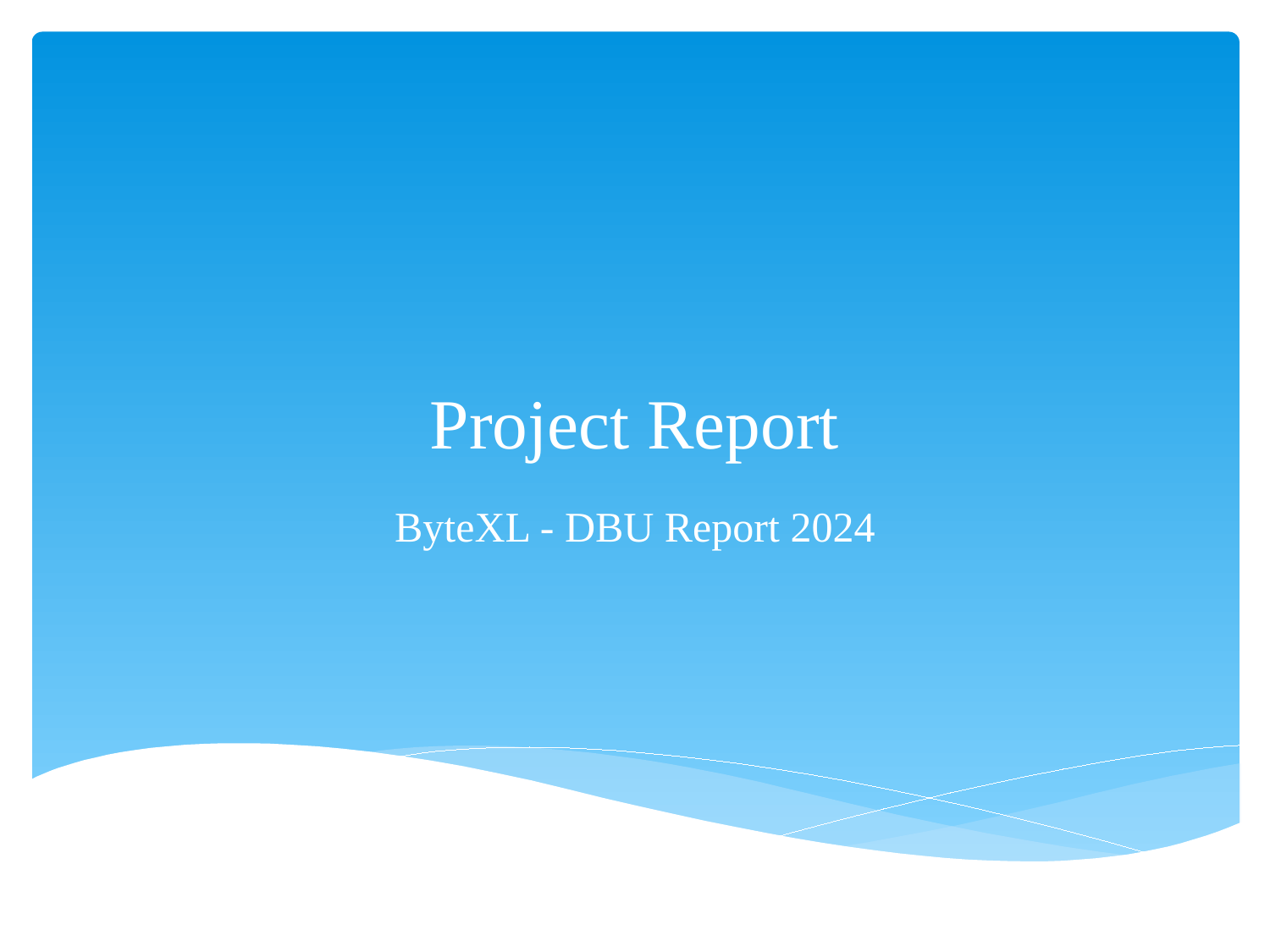

# Project Report
ByteXL - DBU Report 2024